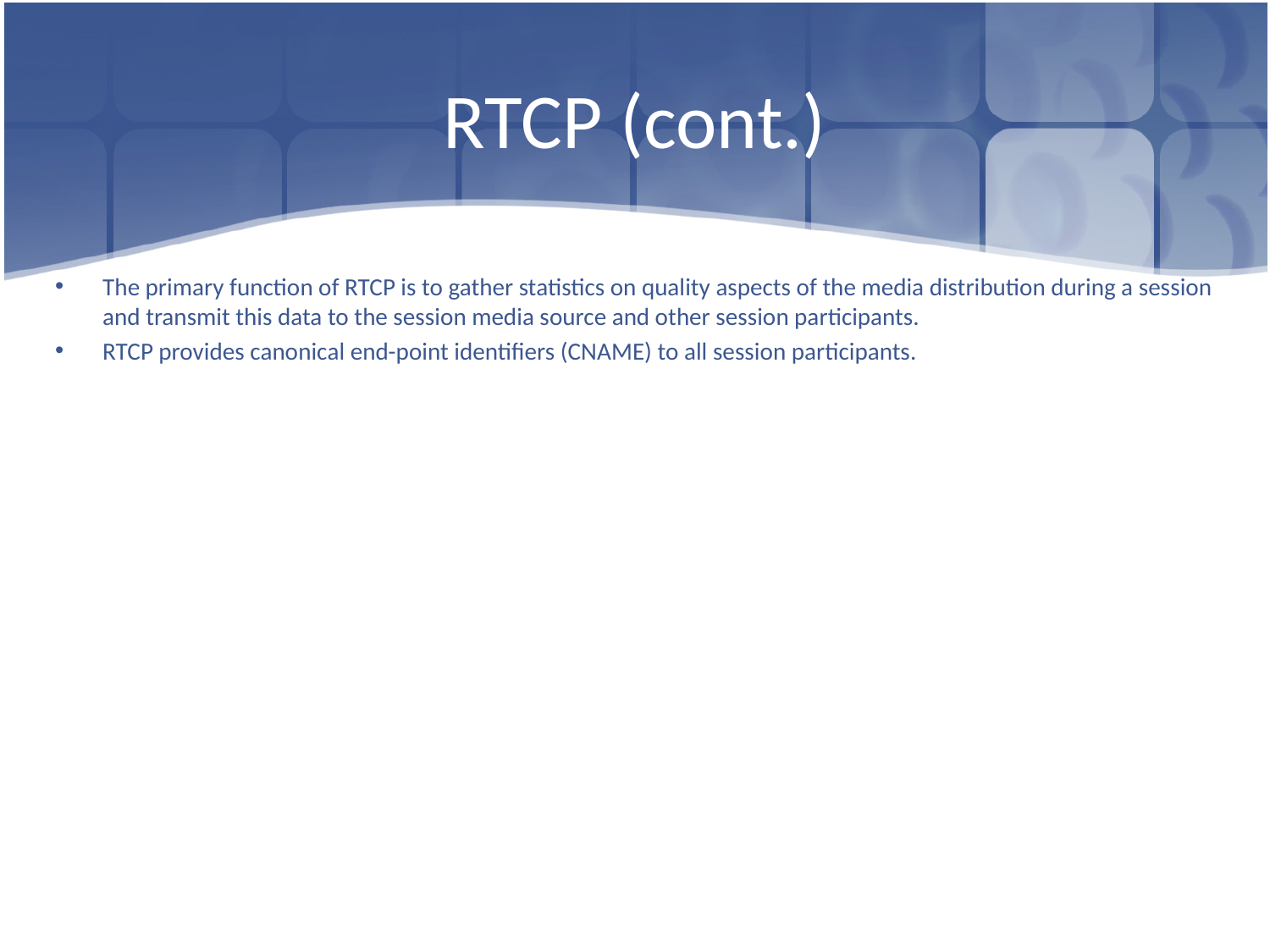

# RTCP (cont.)
The primary function of RTCP is to gather statistics on quality aspects of the media distribution during a session and transmit this data to the session media source and other session participants.
RTCP provides canonical end-point identifiers (CNAME) to all session participants.